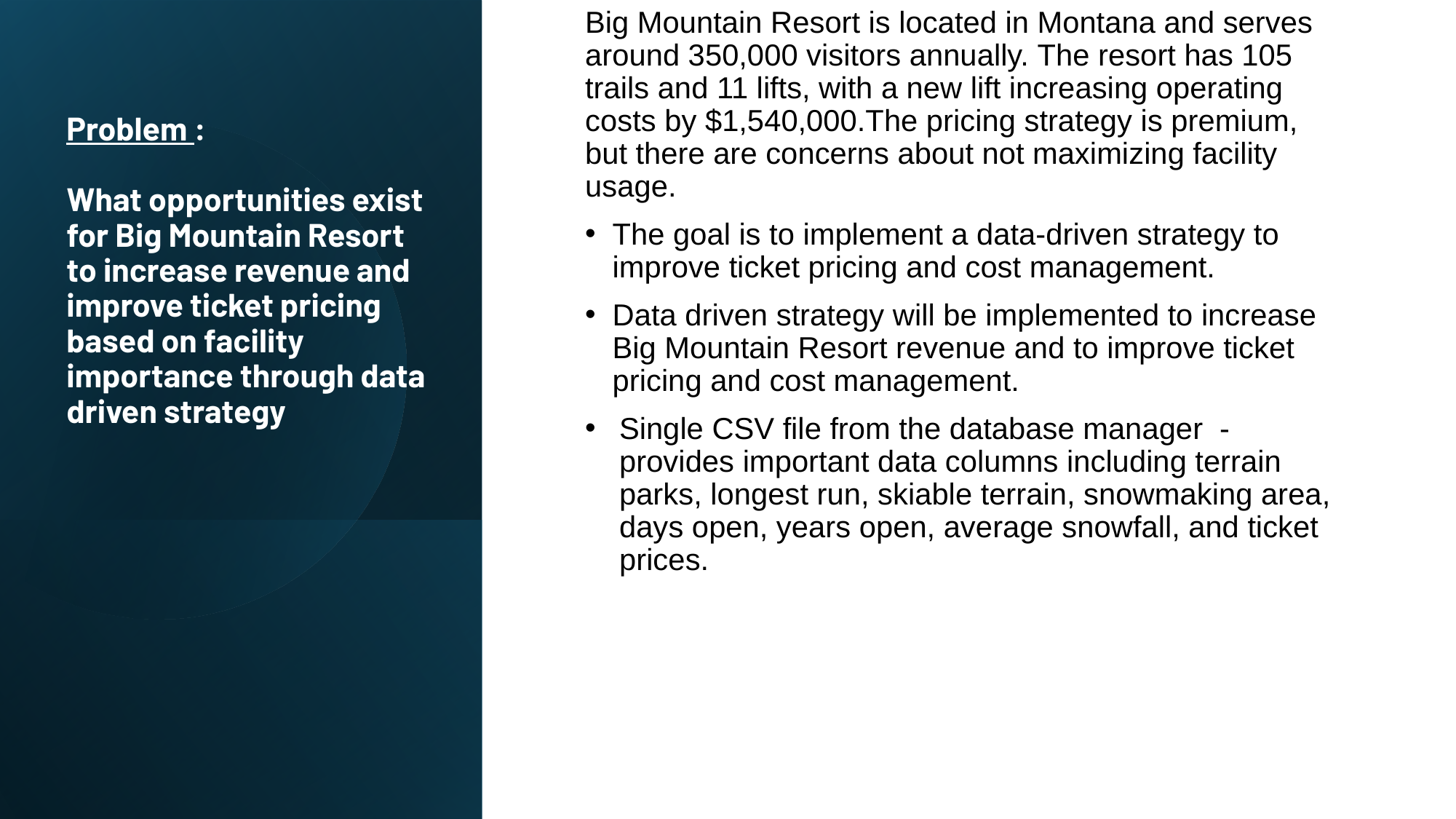

Big Mountain Resort is located in Montana and serves around 350,000 visitors annually. ​The resort has 105 trails and 11 lifts, with a new lift increasing operating costs by $1,540,000.The pricing strategy is premium, but there are concerns about not maximizing facility usage. ​
The goal is to implement a data-driven strategy to improve ticket pricing and cost management.
Data driven strategy will be implemented to increase Big Mountain Resort revenue and to improve ticket pricing and cost management.
Single CSV file from the database manager  - provides ​important data columns including terrain parks, longest run, skiable terrain, snowmaking area, days open, years open, average snowfall, and ticket prices.

# Problem : What opportunities exist for Big Mountain Resort to increase revenue and improve ticket pricing based on facility importance through data driven strategy